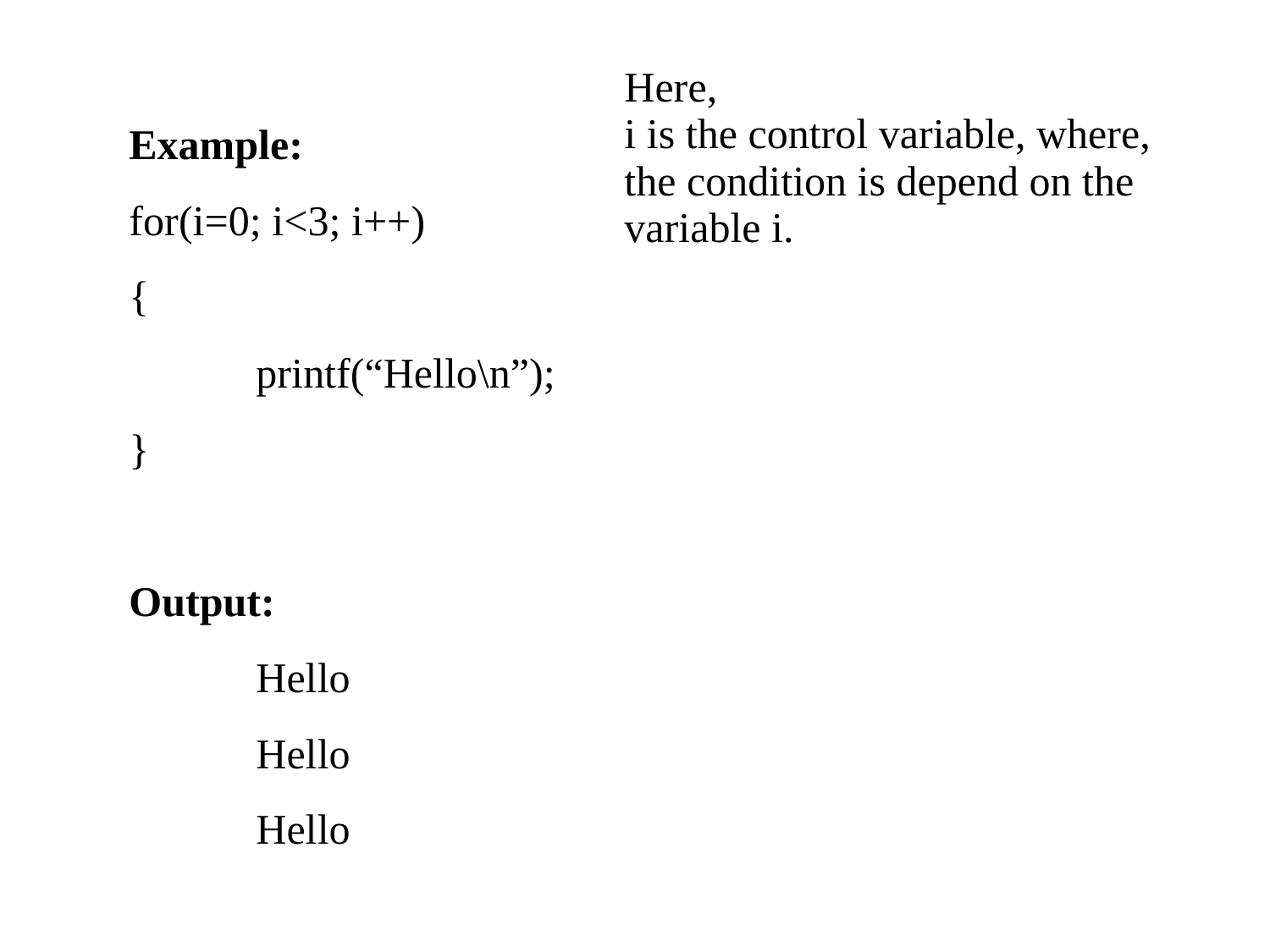

Here,
i is the control variable, where, the condition is depend on the variable i.
Example:
for(i=0; i<3; i++)
{
printf(“Hello\n”);
}
Output:
Hello
Hello
Hello